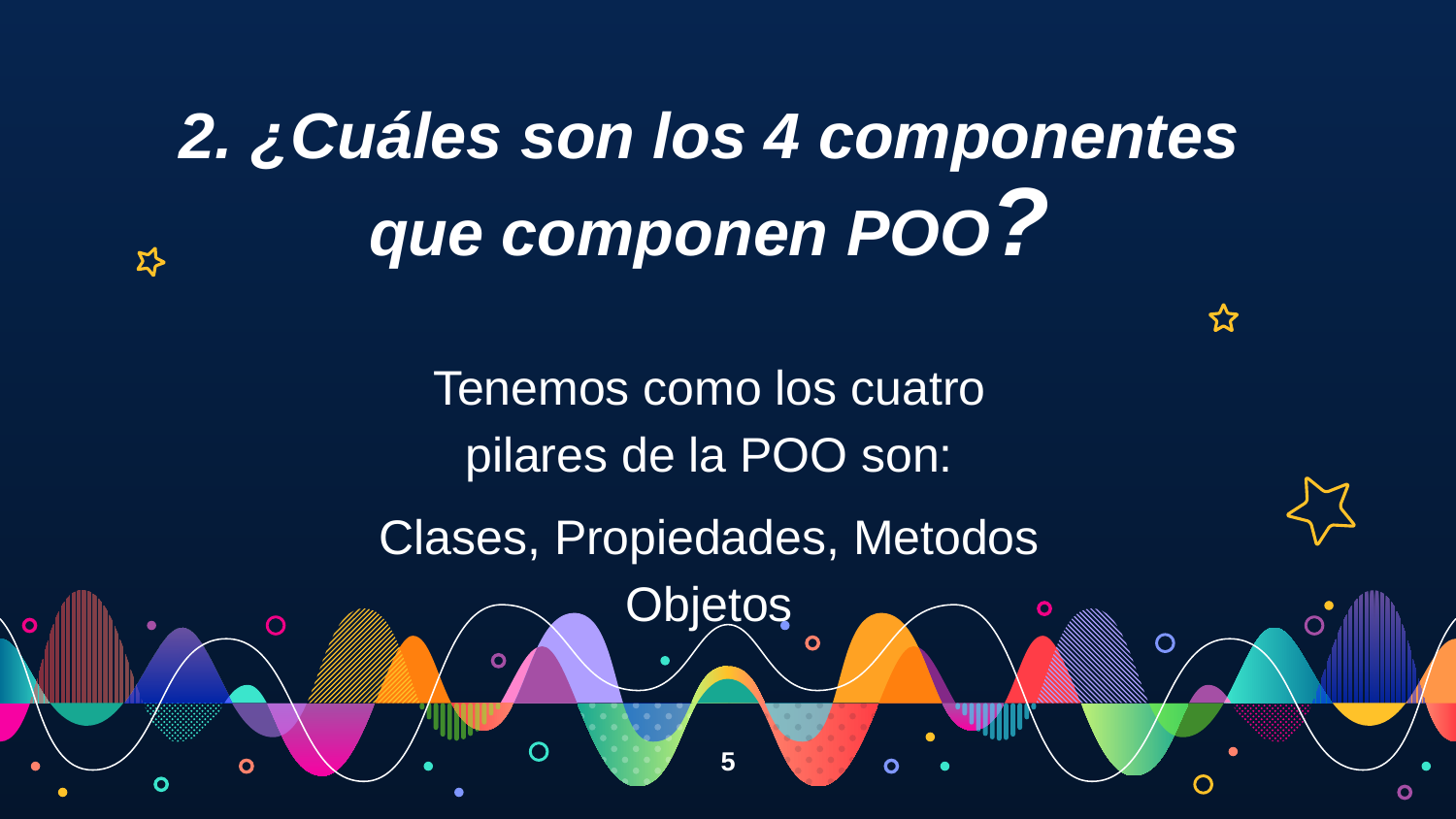

2. ¿Cuáles son los 4 componentes que componen POO?

Tenemos como los cuatro pilares de la POO son:
Clases, Propiedades, Metodos Objetos

5